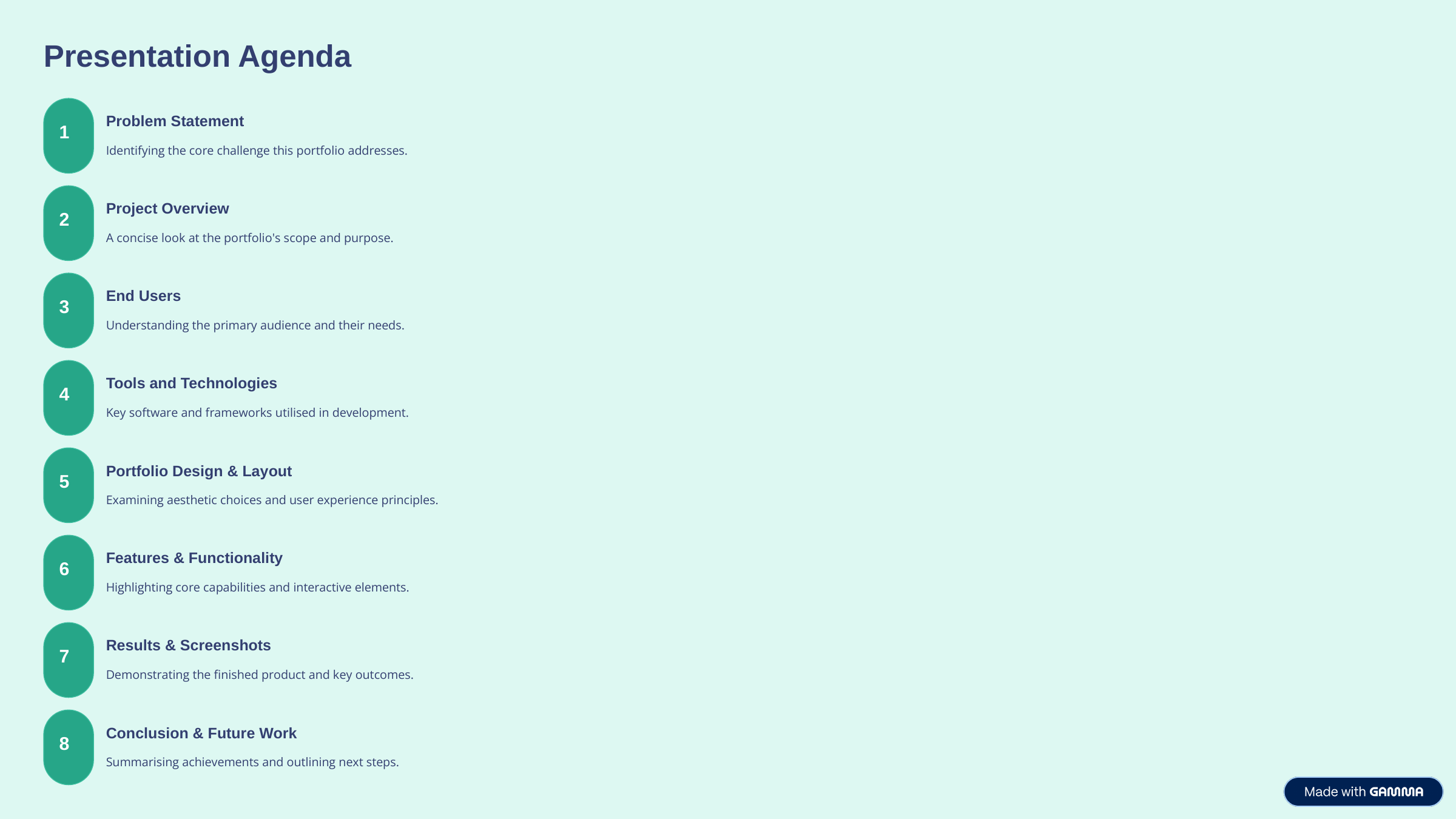

Presentation Agenda

Problem Statement
1
Identifying the core challenge this portfolio addresses.

Project Overview
2
A concise look at the portfolio's scope and purpose.

End Users
3
Understanding the primary audience and their needs.

Tools and Technologies
4
Key software and frameworks utilised in development.

Portfolio Design & Layout
5
Examining aesthetic choices and user experience principles.

Features & Functionality
6
Highlighting core capabilities and interactive elements.

Results & Screenshots
7
Demonstrating the finished product and key outcomes.

Conclusion & Future Work
8
Summarising achievements and outlining next steps.